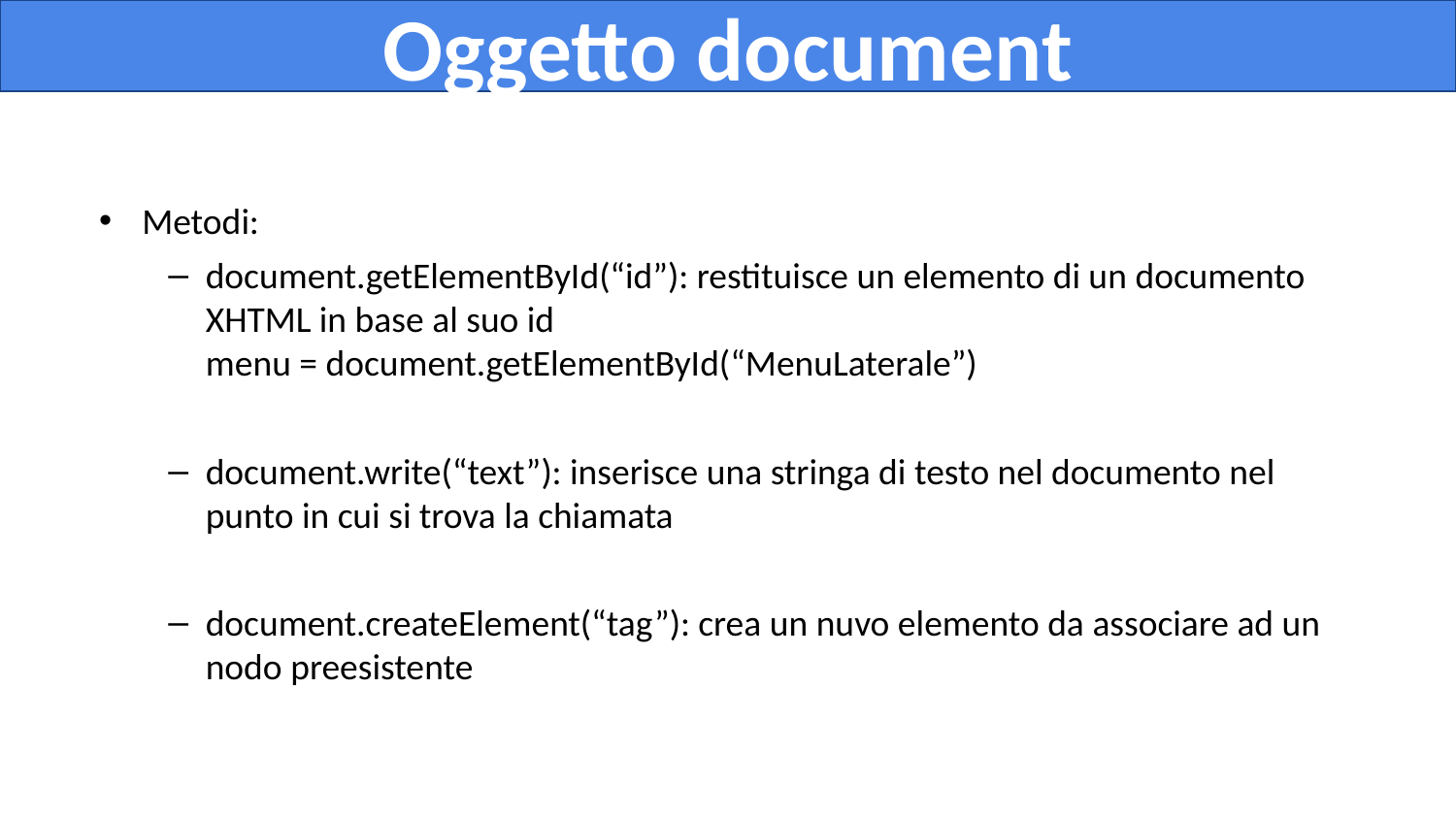

# Oggetto document
Metodi:
document.getElementById(“id”): restituisce un elemento di un documento XHTML in base al suo id
menu = document.getElementById(“MenuLaterale”)

document.write(“text”): inserisce una stringa di testo nel documento nel punto in cui si trova la chiamata

document.createElement(“tag”): crea un nuvo elemento da associare ad un nodo preesistente